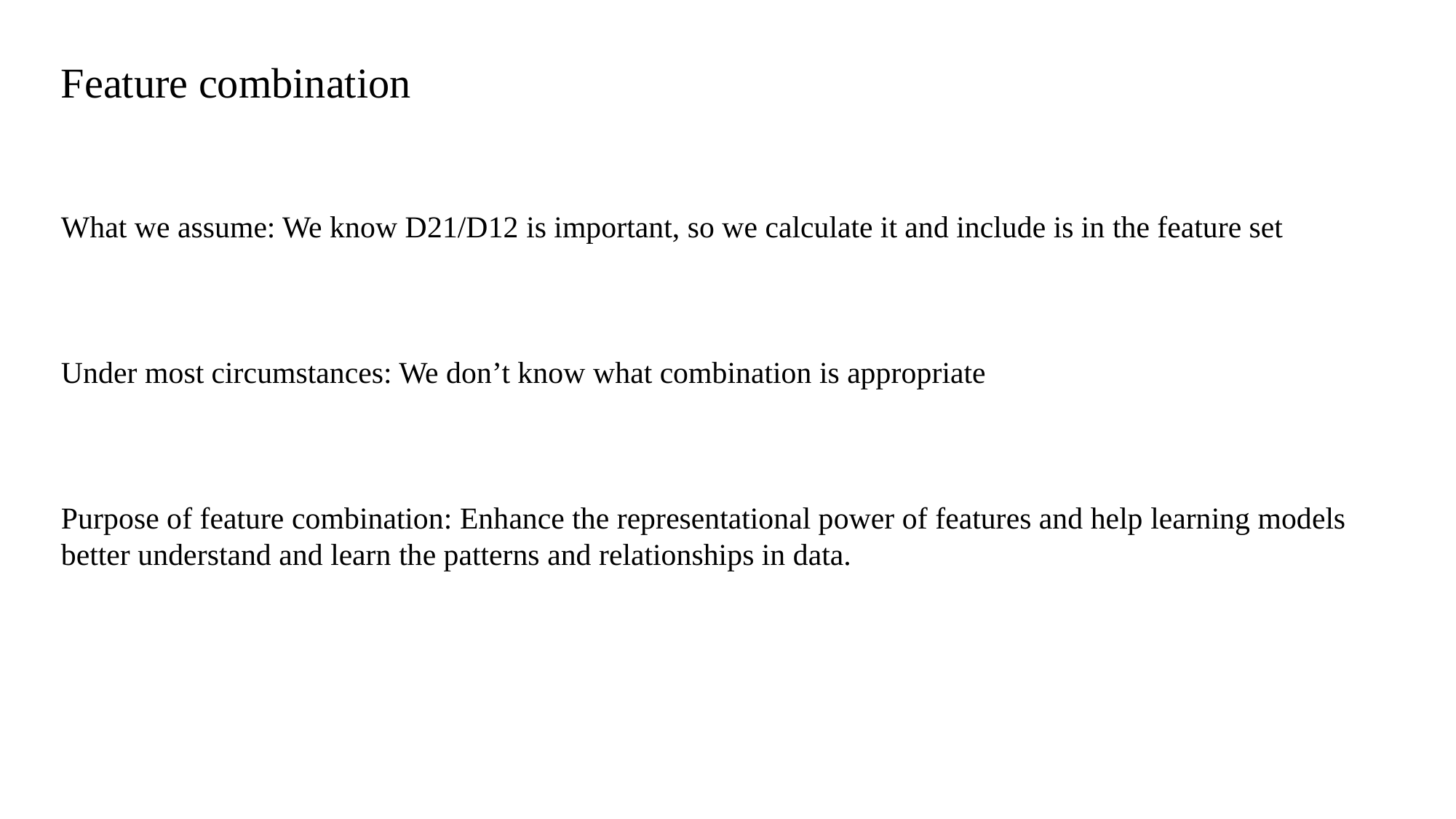

Feature combination
What we assume: We know D21/D12 is important, so we calculate it and include is in the feature set

Under most circumstances: We don’t know what combination is appropriate

Purpose of feature combination: Enhance the representational power of features and help learning models better understand and learn the patterns and relationships in data.